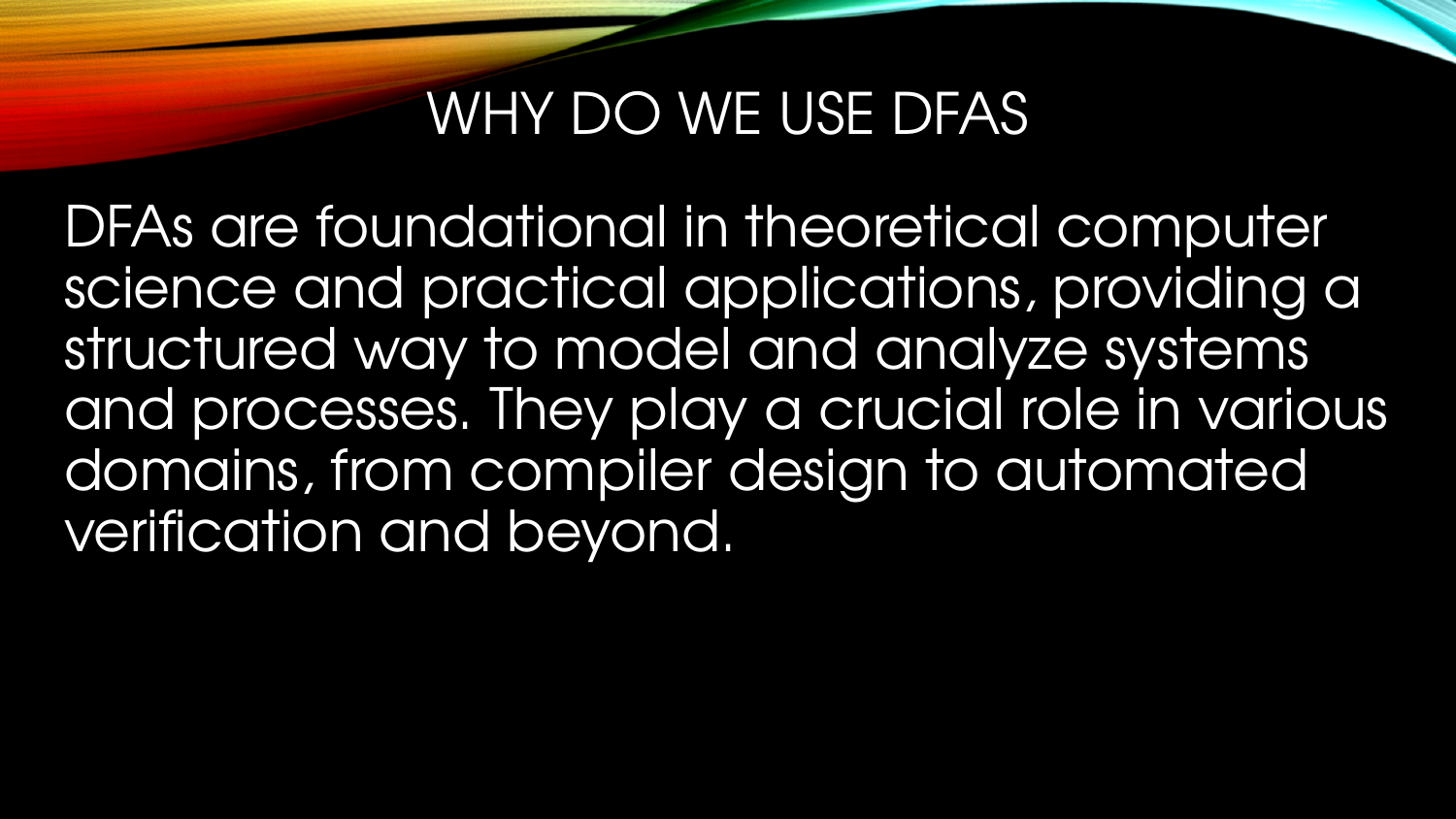

# Why do we use DFAs
DFAs are foundational in theoretical computer science and practical applications, providing a structured way to model and analyze systems and processes. They play a crucial role in various domains, from compiler design to automated verification and beyond.